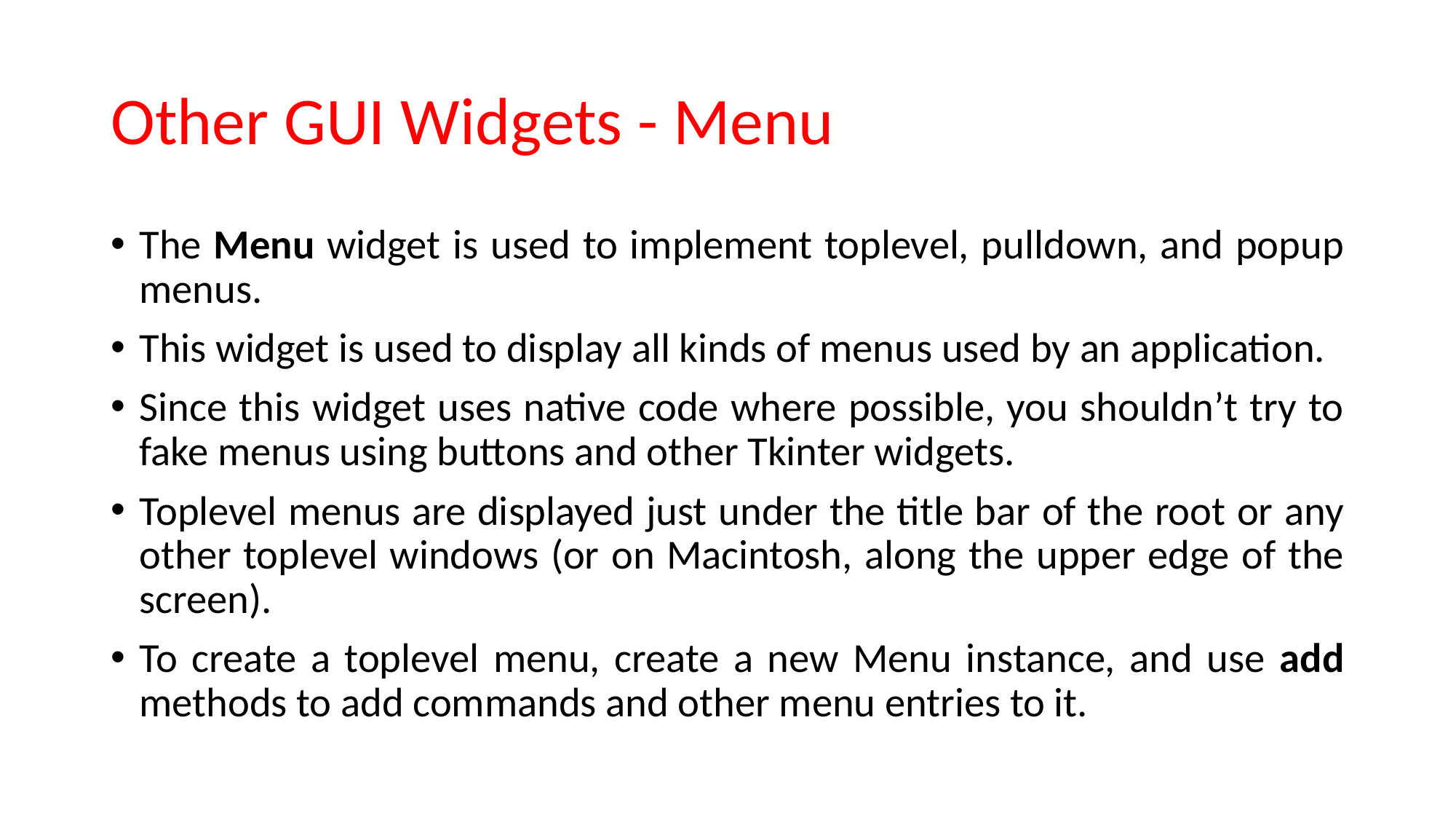

# Other GUI Widgets - Menu
The Menu widget is used to implement toplevel, pulldown, and popup menus.
This widget is used to display all kinds of menus used by an application.
Since this widget uses native code where possible, you shouldn’t try to fake menus using buttons and other Tkinter widgets.
Toplevel menus are displayed just under the title bar of the root or any other toplevel windows (or on Macintosh, along the upper edge of the screen).
To create a toplevel menu, create a new Menu instance, and use add methods to add commands and other menu entries to it.